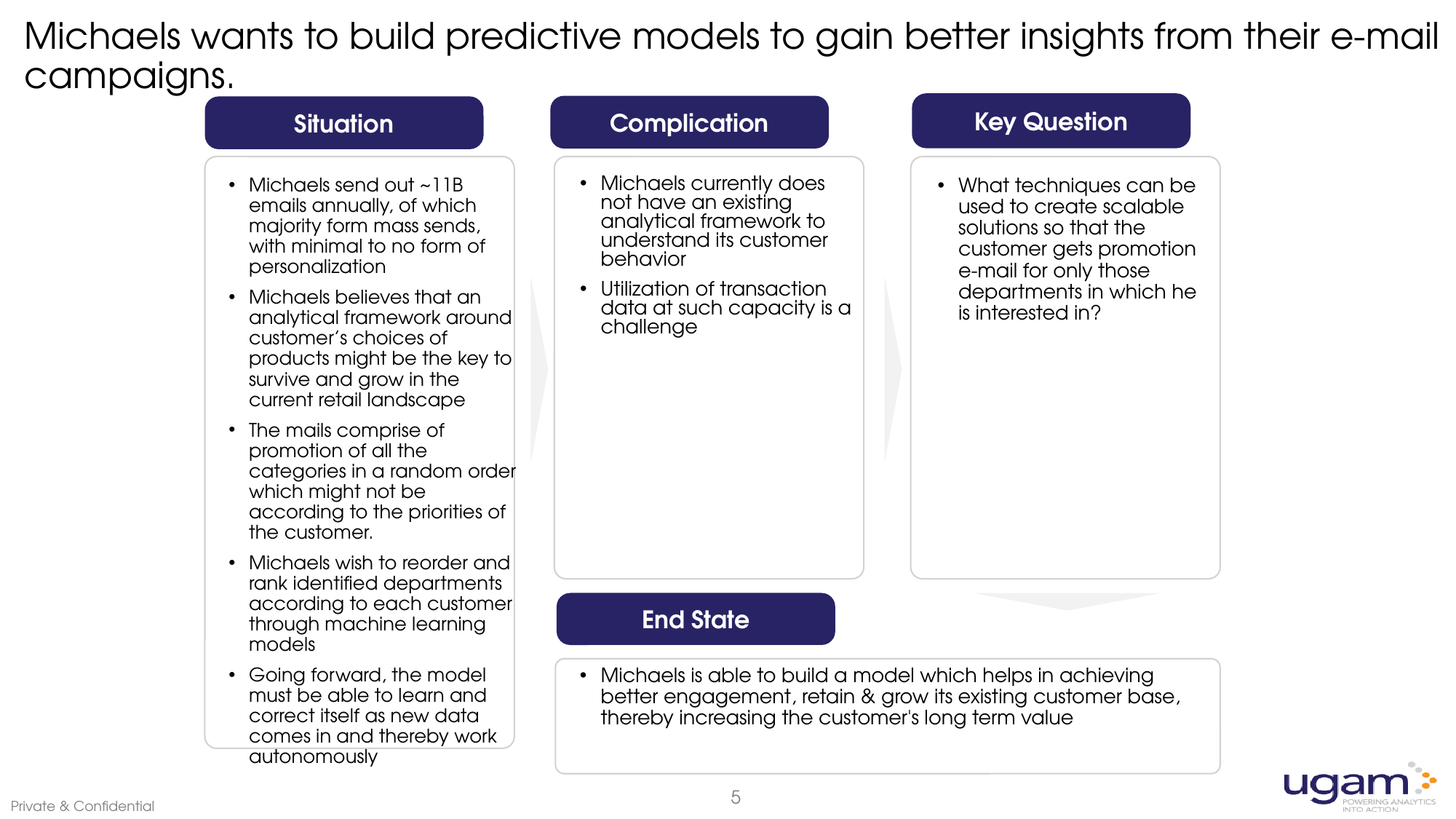

# Michaels wants to build predictive models to gain better insights from their e-mail campaigns.
Key Question
Complication
Situation

Michaels send out ~11B emails annually, of which majority form mass sends, with minimal to no form of personalization
Michaels believes that an analytical framework around customer’s choices of products might be the key to survive and grow in the current retail landscape
The mails comprise of promotion of all the categories in a random order which might not be according to the priorities of the customer.
Michaels wish to reorder and rank identified departments according to each customer through machine learning models
Going forward, the model must be able to learn and correct itself as new data comes in and thereby work autonomously
Michaels currently does not have an existing analytical framework to understand its customer behavior
Utilization of transaction data at such capacity is a challenge

What techniques can be used to create scalable solutions so that the customer gets promotion e-mail for only those departments in which he is interested in?

End State

Michaels is able to build a model which helps in achieving better engagement, retain & grow its existing customer base, thereby increasing the customer's long term value